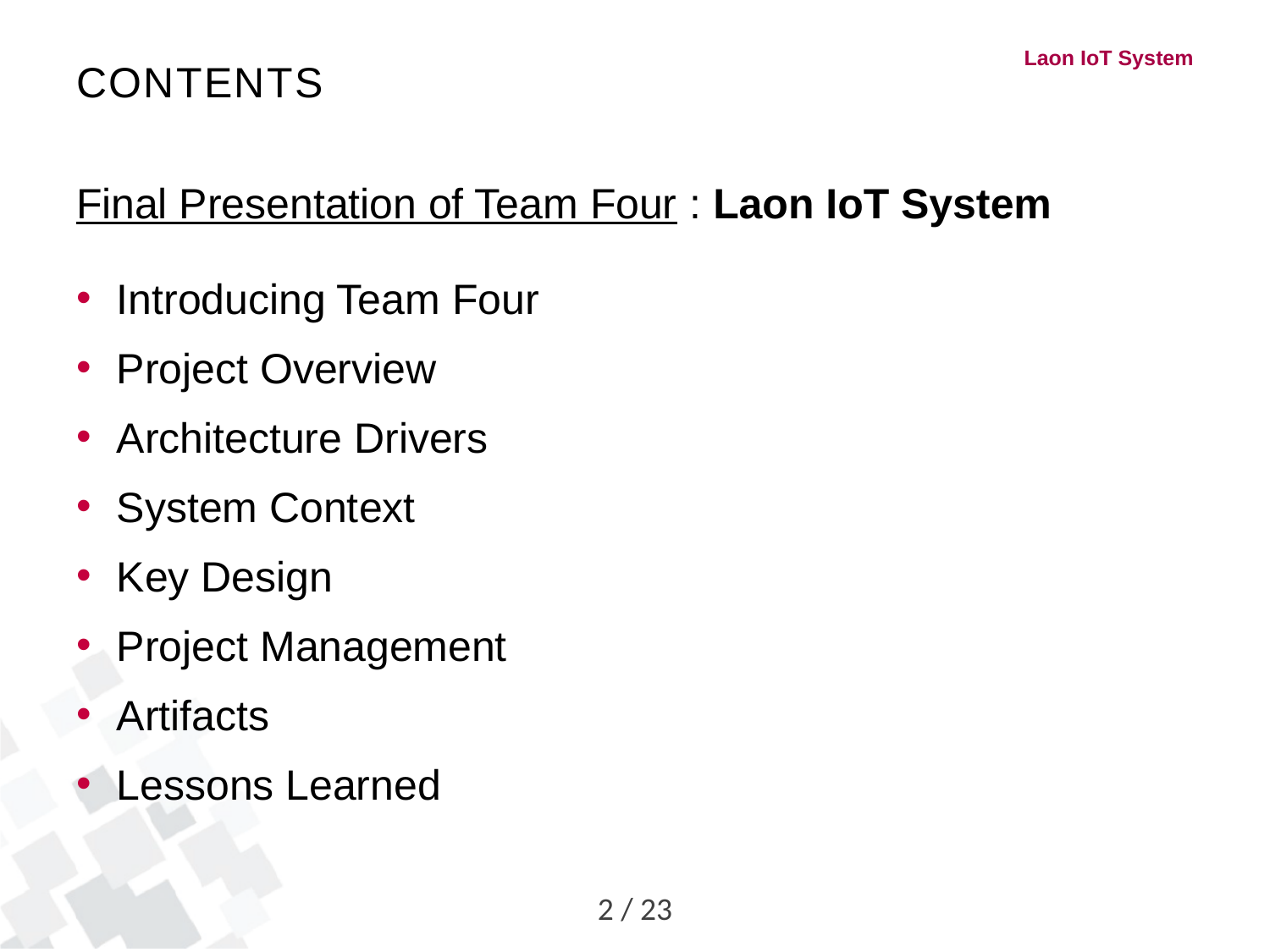

# CONTENTS
Final Presentation of Team Four : Laon IoT System

Introducing Team Four
Project Overview
Architecture Drivers
System Context
Key Design
Project Management
Artifacts
Lessons Learned
2 / 23